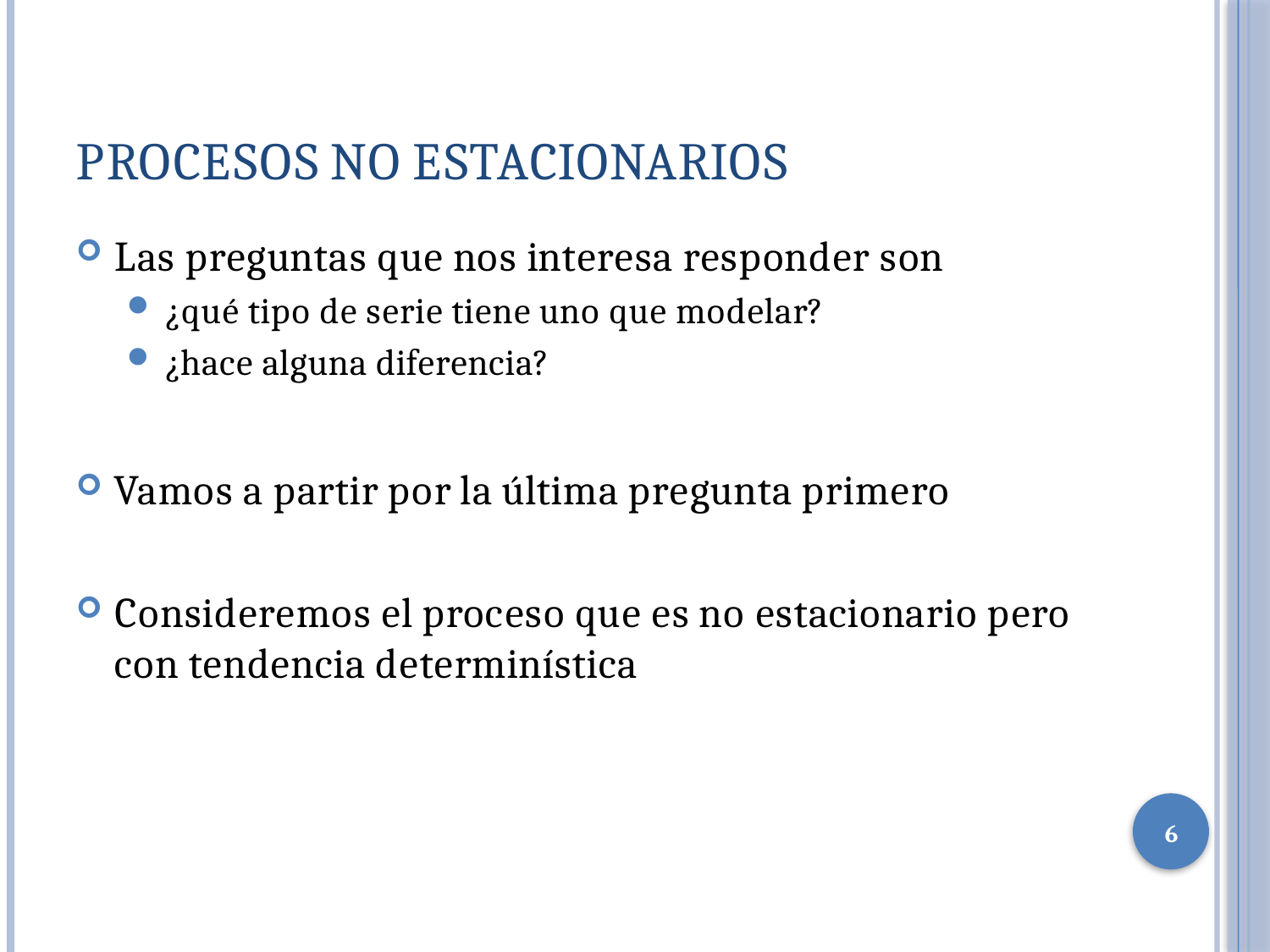

# Procesos no Estacionarios
Las preguntas que nos interesa responder son
¿qué tipo de serie tiene uno que modelar?
¿hace alguna diferencia?

Vamos a partir por la última pregunta primero

Consideremos el proceso que es no estacionario pero con tendencia determinística
6